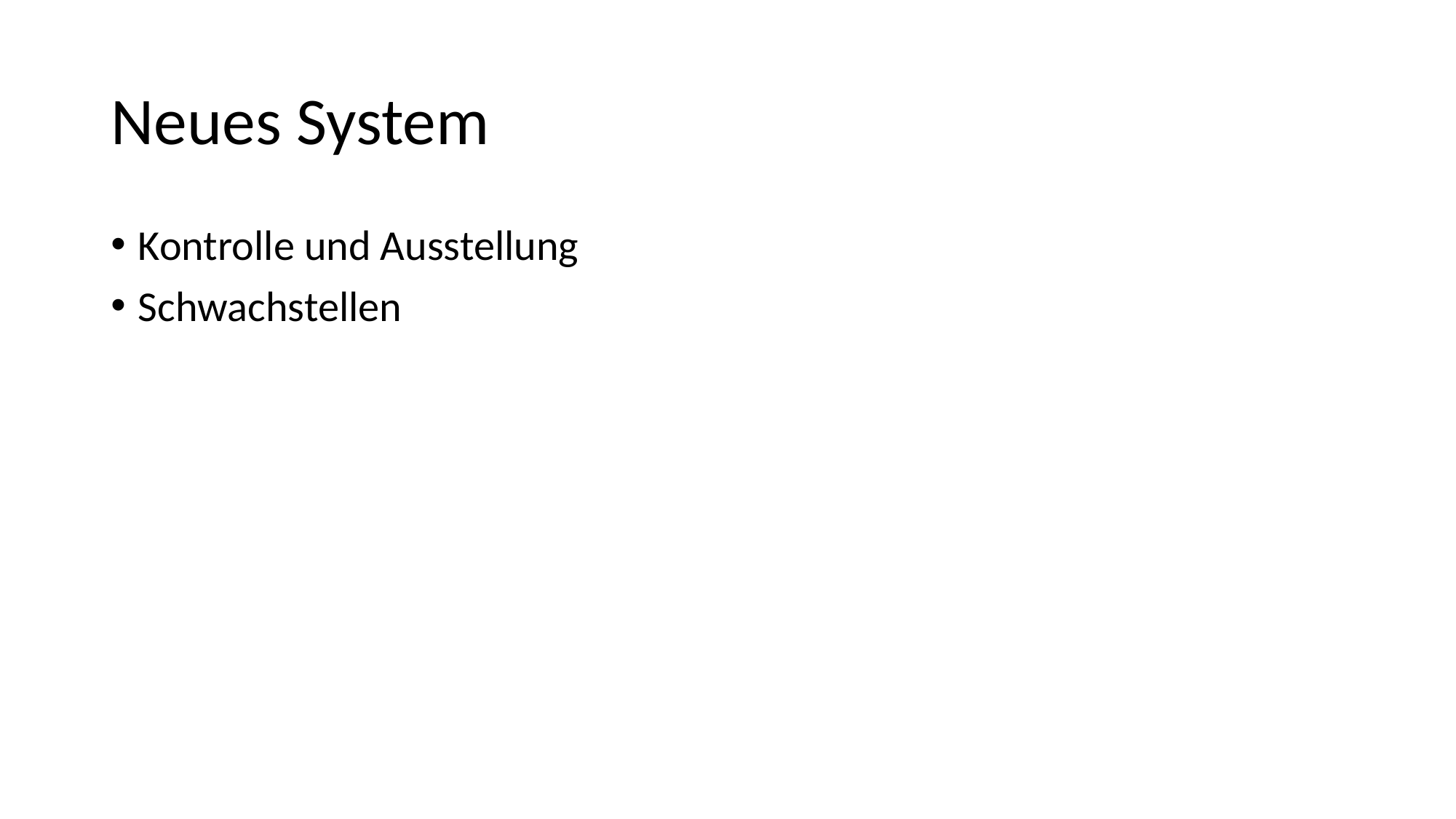

# Neues System
Kontrolle und Ausstellung
Schwachstellen